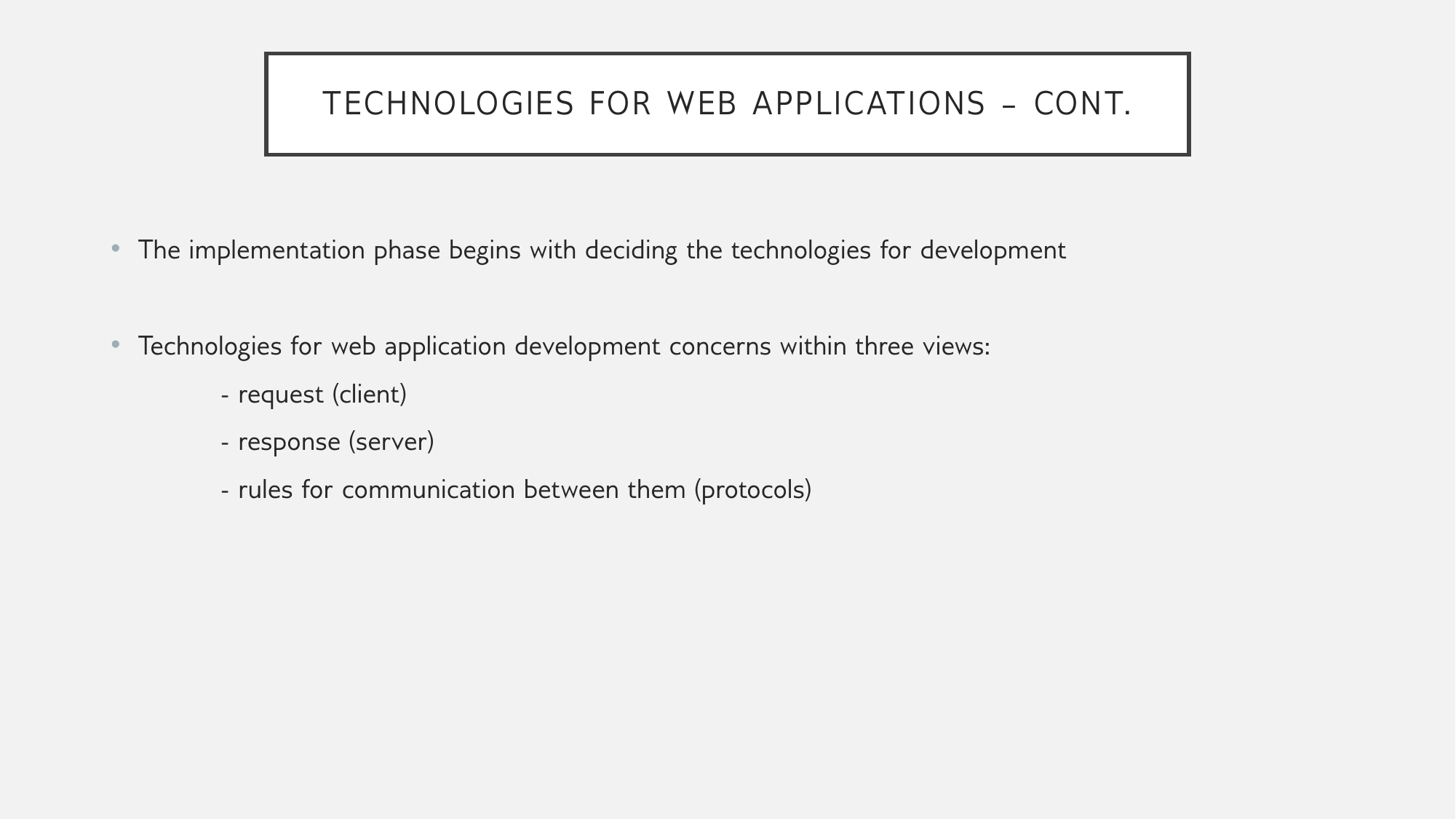

# Technologies for web applications – cont.

The implementation phase begins with deciding the technologies for development

Technologies for web application development concerns within three views:
	- request (client)
	- response (server)
	- rules for communication between them (protocols)